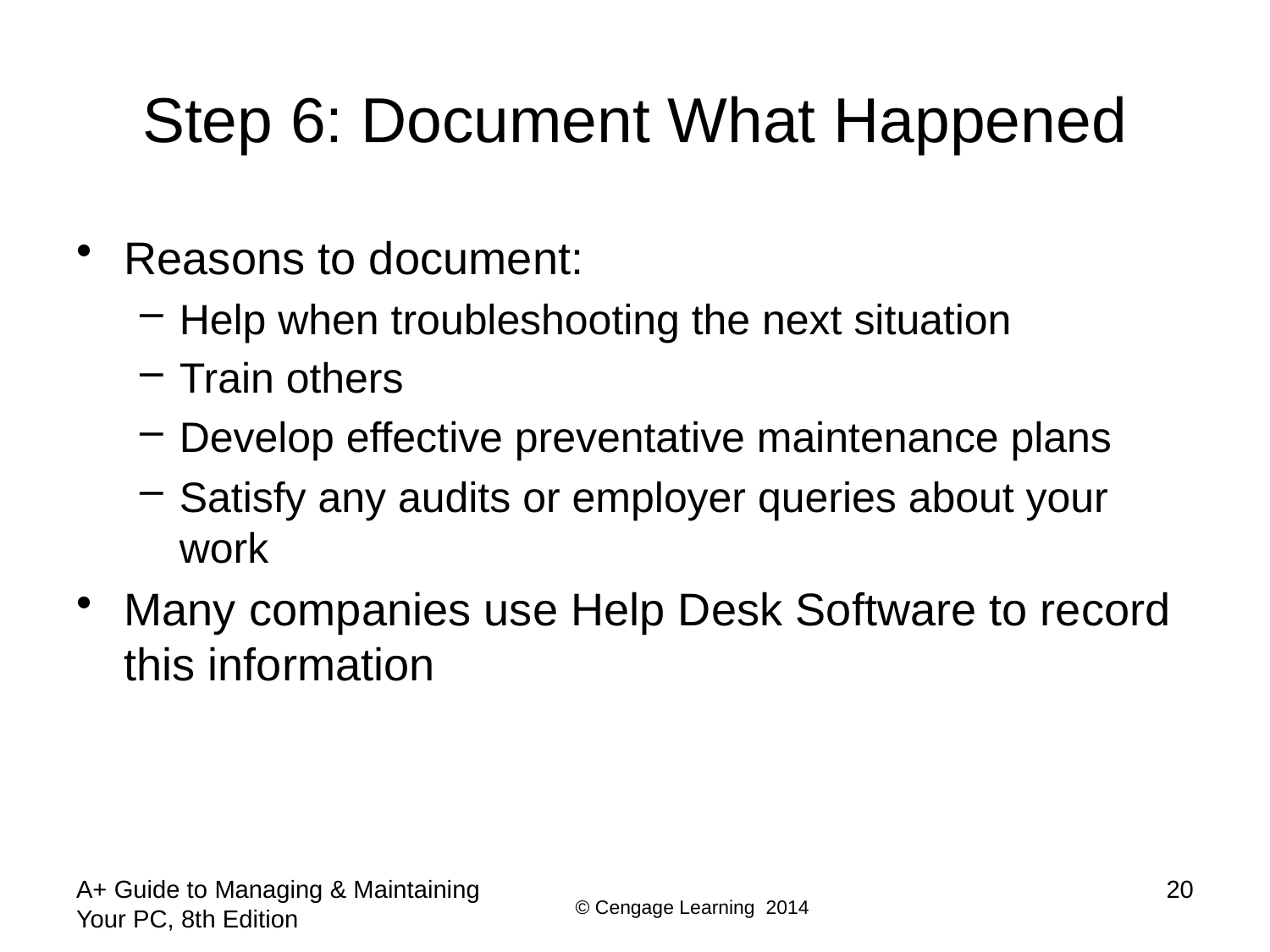

# Step 6: Document What Happened
Reasons to document:
Help when troubleshooting the next situation
Train others
Develop effective preventative maintenance plans
Satisfy any audits or employer queries about your work
Many companies use Help Desk Software to record this information
A+ Guide to Managing & Maintaining Your PC, 8th Edition
20